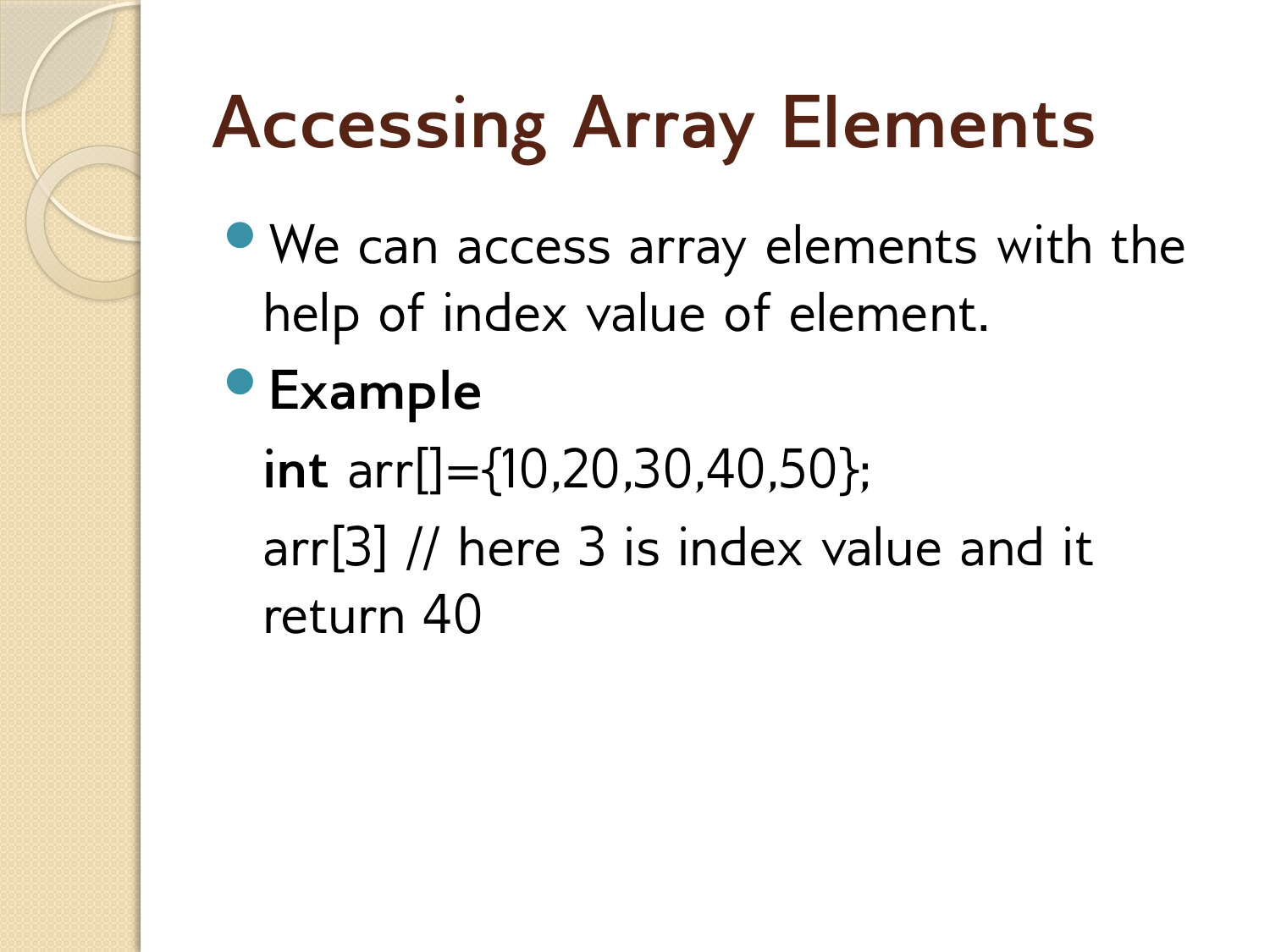

# Accessing Array Elements
We can access array elements with the help of index value of element.
Example
	int arr[]={10,20,30,40,50};
	arr[3] // here 3 is index value and it return 40